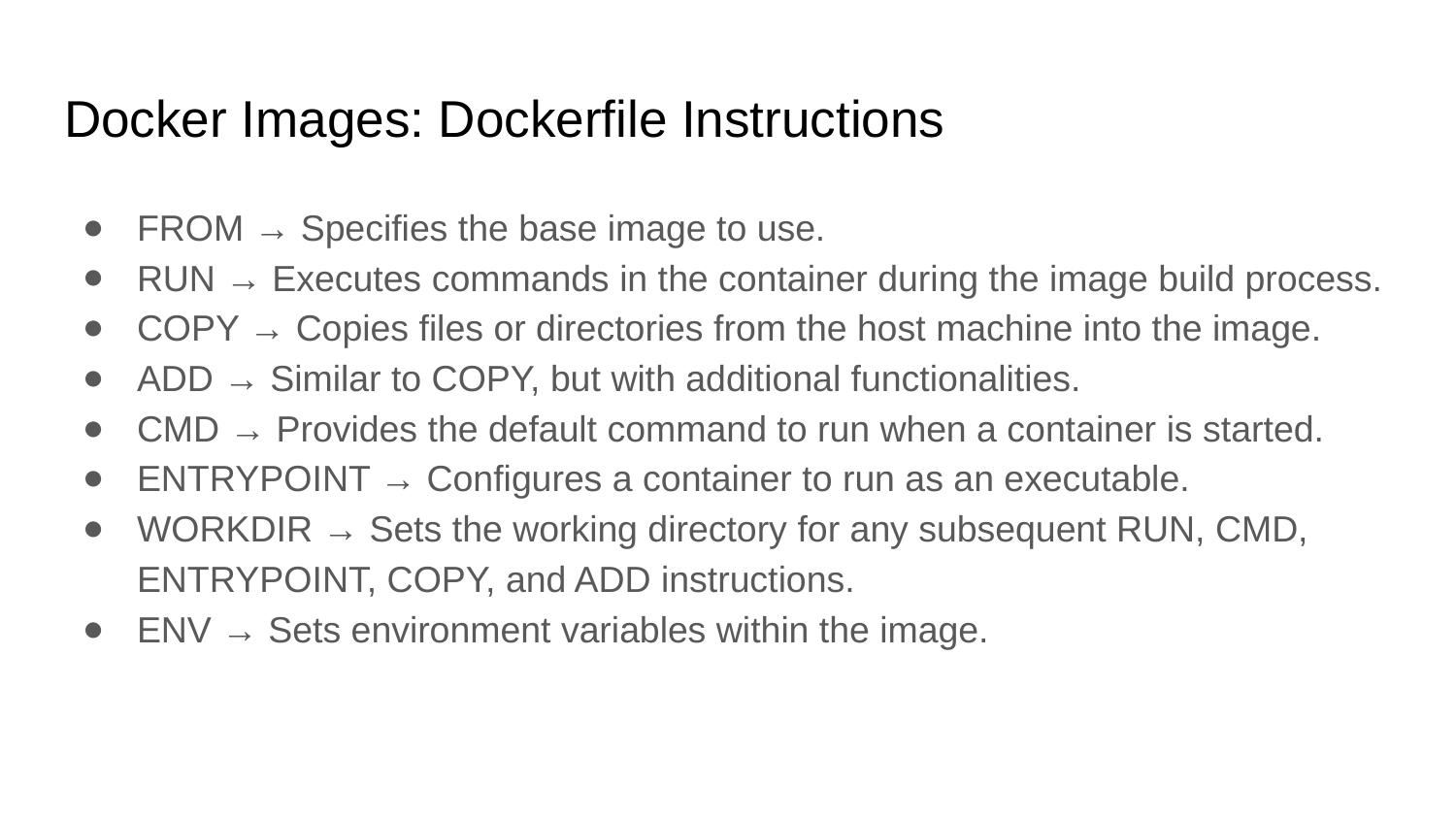

# Docker Images: Dockerfile Instructions
FROM → Specifies the base image to use.
RUN → Executes commands in the container during the image build process.
COPY → Copies files or directories from the host machine into the image.
ADD → Similar to COPY, but with additional functionalities.
CMD → Provides the default command to run when a container is started.
ENTRYPOINT → Configures a container to run as an executable.
WORKDIR → Sets the working directory for any subsequent RUN, CMD, ENTRYPOINT, COPY, and ADD instructions.
ENV → Sets environment variables within the image.